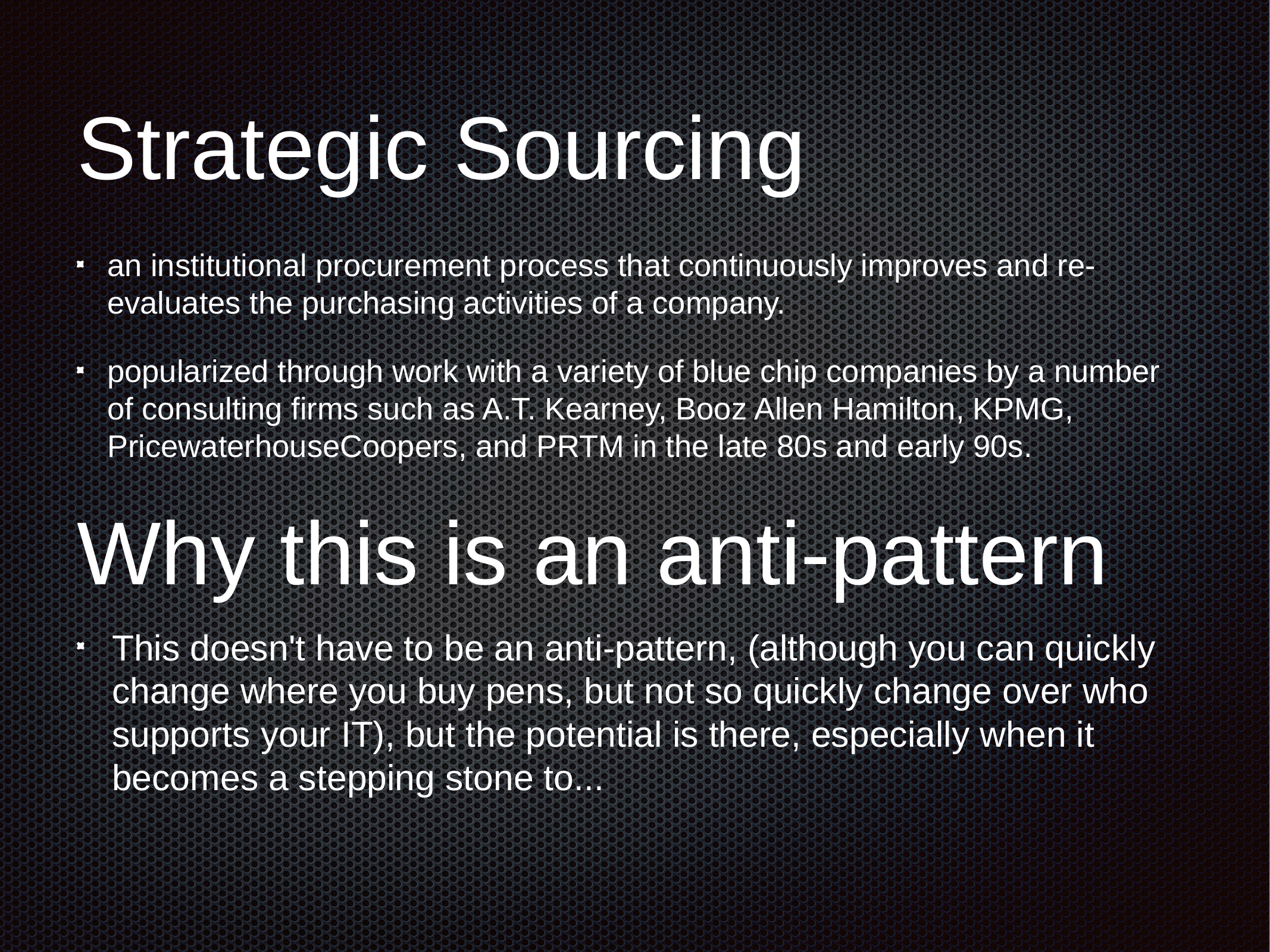

# Strategic Sourcing
an institutional procurement process that continuously improves and re-evaluates the purchasing activities of a company.
popularized through work with a variety of blue chip companies by a number of consulting firms such as A.T. Kearney, Booz Allen Hamilton, KPMG, PricewaterhouseCoopers, and PRTM in the late 80s and early 90s.
Why this is an anti-pattern
This doesn't have to be an anti-pattern, (although you can quickly change where you buy pens, but not so quickly change over who supports your IT), but the potential is there, especially when it becomes a stepping stone to...